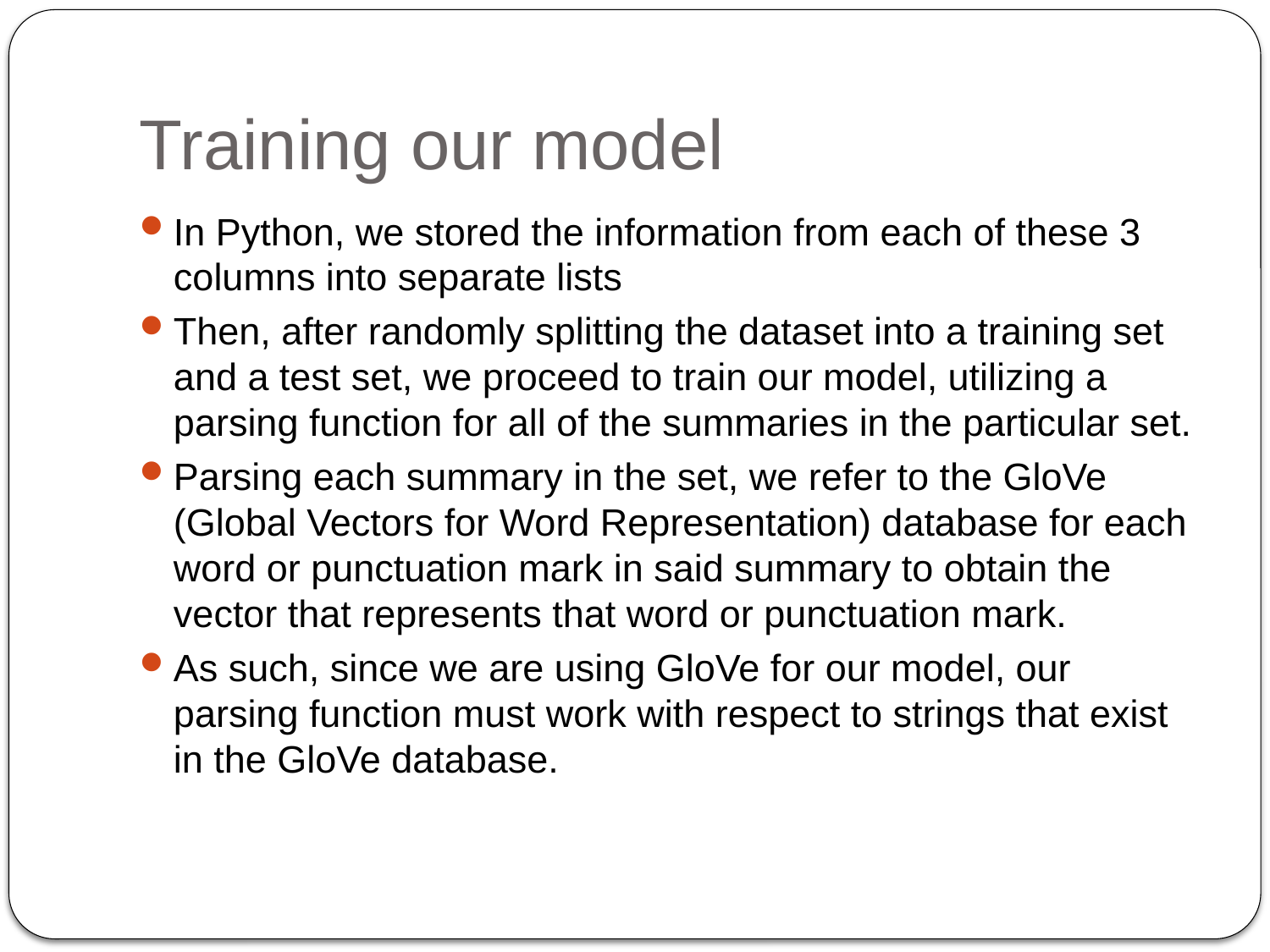

# Training our model
In Python, we stored the information from each of these 3 columns into separate lists
Then, after randomly splitting the dataset into a training set and a test set, we proceed to train our model, utilizing a parsing function for all of the summaries in the particular set.
Parsing each summary in the set, we refer to the GloVe (Global Vectors for Word Representation) database for each word or punctuation mark in said summary to obtain the vector that represents that word or punctuation mark.
As such, since we are using GloVe for our model, our parsing function must work with respect to strings that exist in the GloVe database.